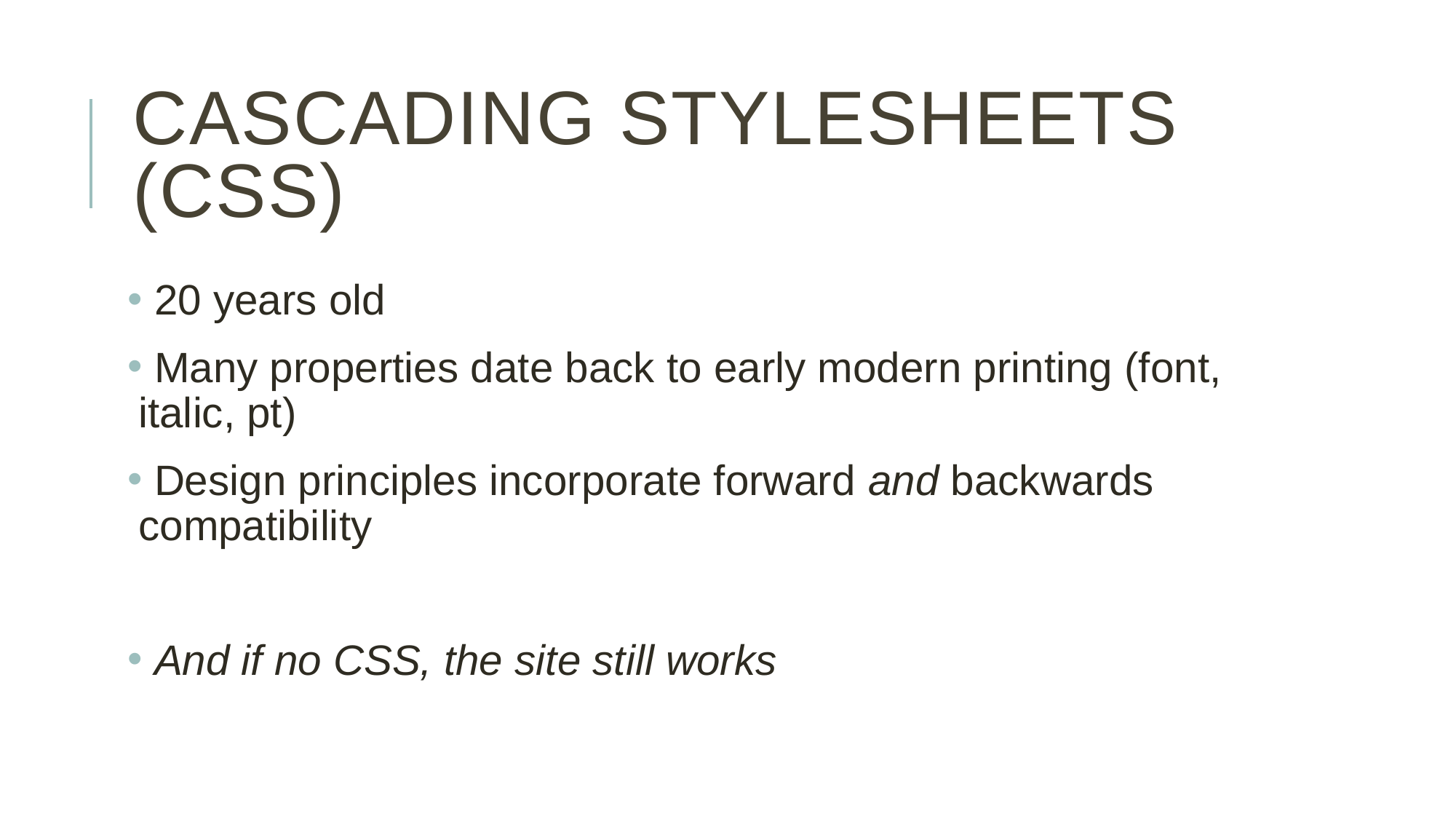

# Cascading stylesheets (CSS)
 20 years old
 Many properties date back to early modern printing (font, italic, pt)
 Design principles incorporate forward and backwards compatibility

 And if no CSS, the site still works